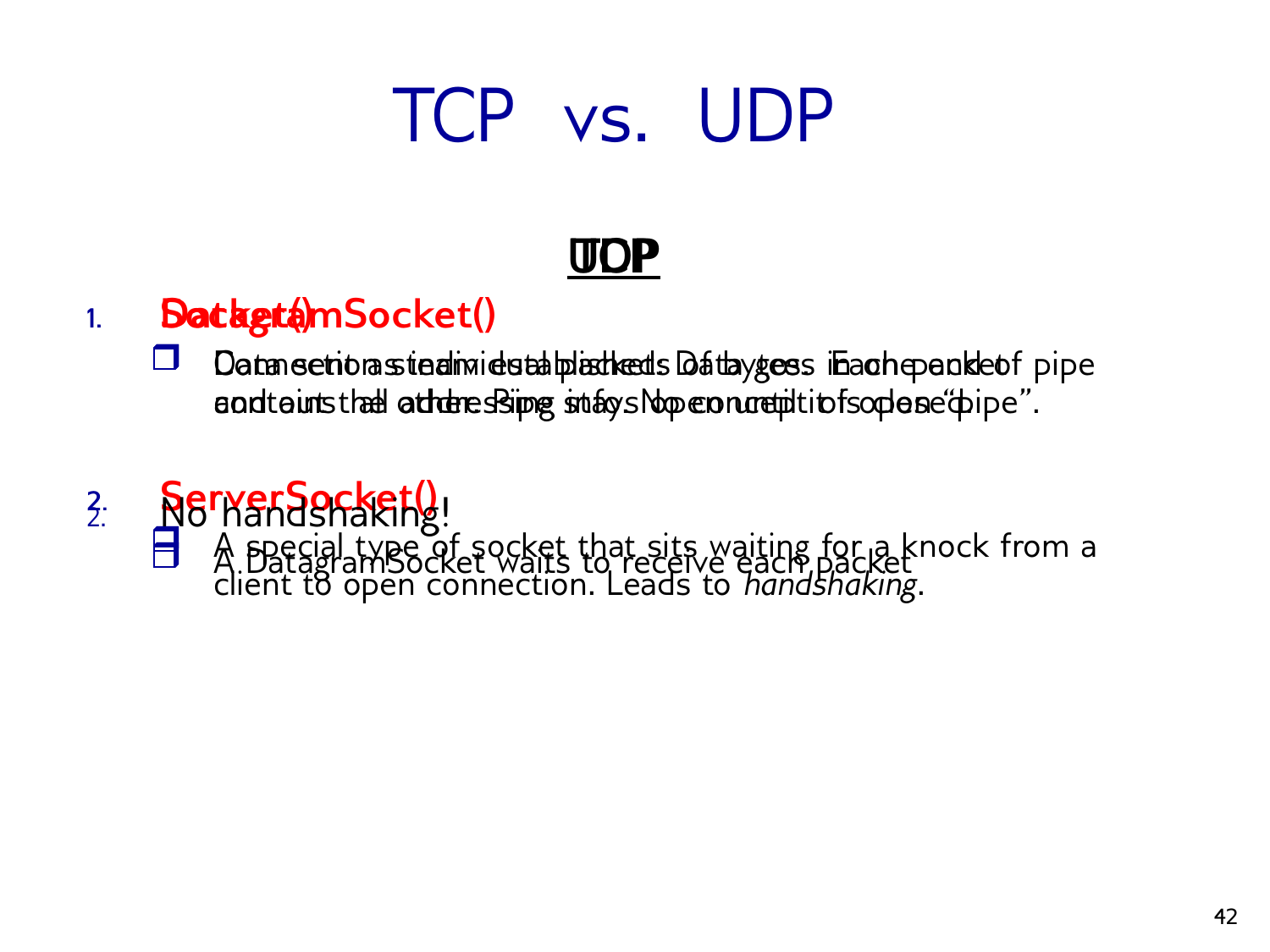

# TCP  vs.  UDP
TCP
Socket()
Connection steam established: Data goes in one end of pipe and out the other. Pipe stays open until it is closed.

ServerSocket()
A special type of socket that sits waiting for a knock from a client to open connection. Leads to handshaking.
UDP
DatagramSocket()
Data sent as individual packets of bytes.  Each packet contains  all addressing info. No concept of open “pipe”.

No handshaking!
A DatagramSocket waits to receive each packet

42